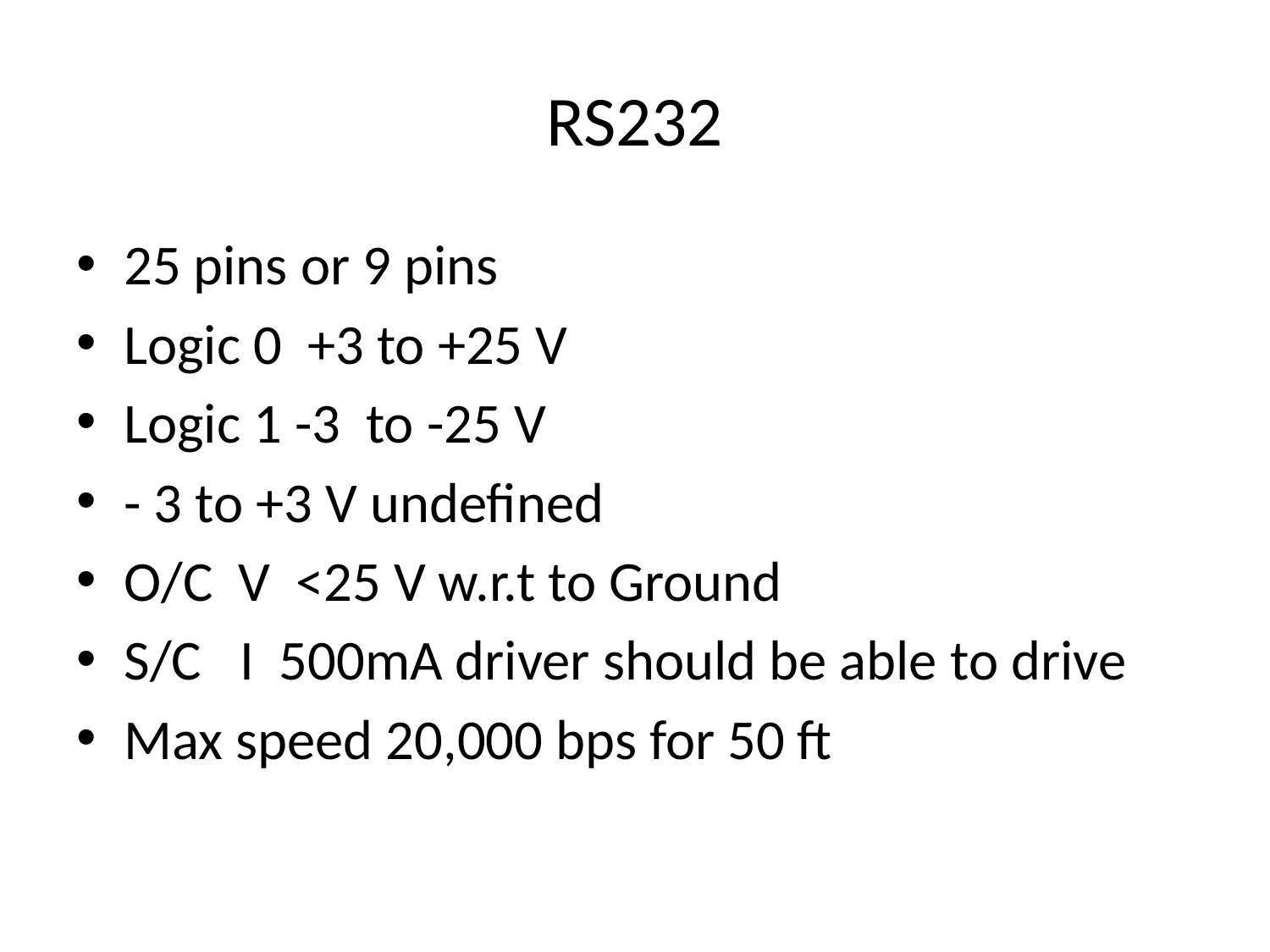

# RS232
25 pins or 9 pins
Logic 0  +3 to +25 V
Logic 1 -3  to -25 V
- 3 to +3 V undefined
O/C  V  <25 V w.r.t to Ground
S/C   I  500mA driver should be able to drive
Max speed 20,000 bps for 50 ft